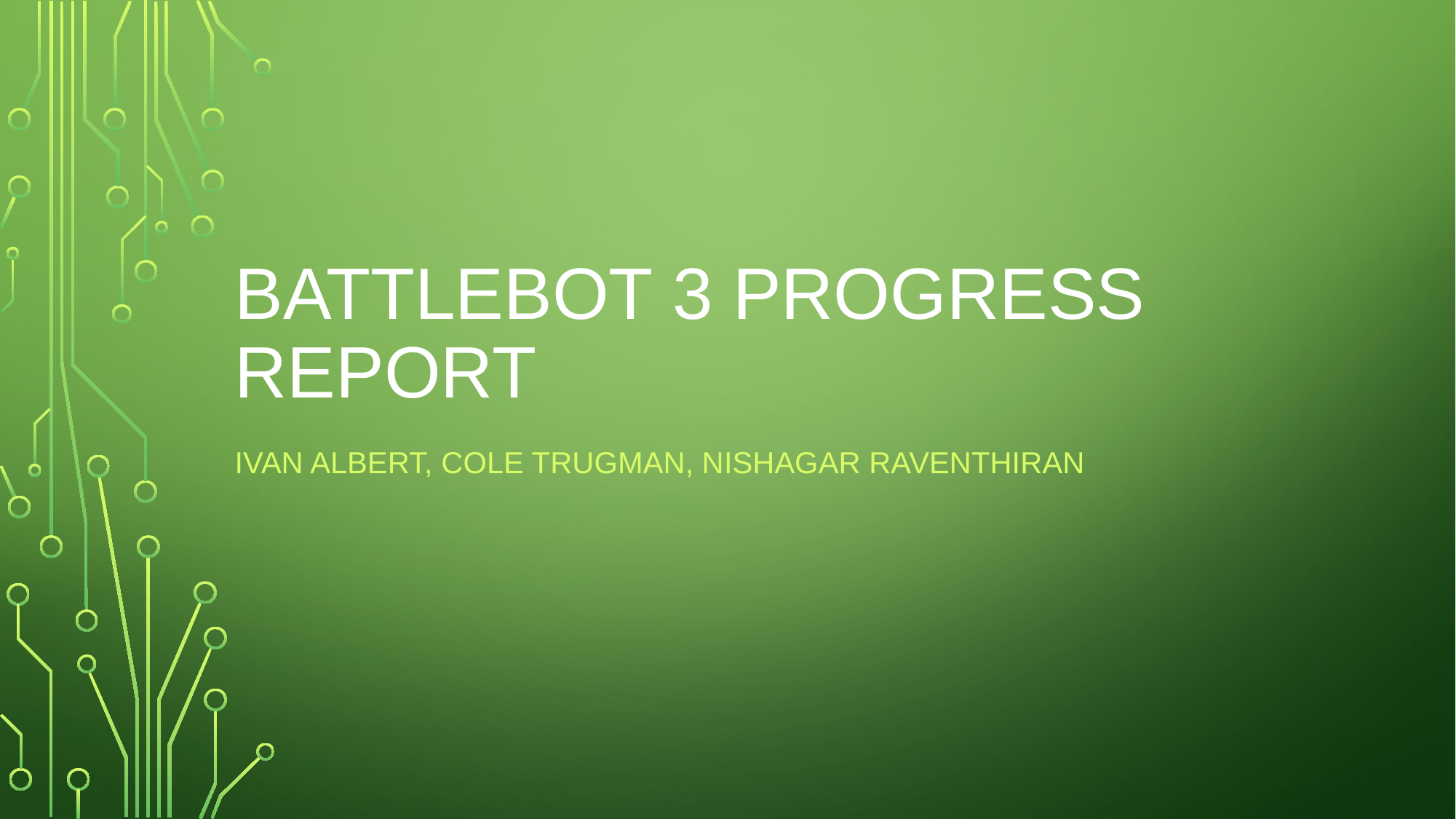

# Battlebot 3 progress report
Ivan Albert, Cole Trugman, Nishagar raventhiran